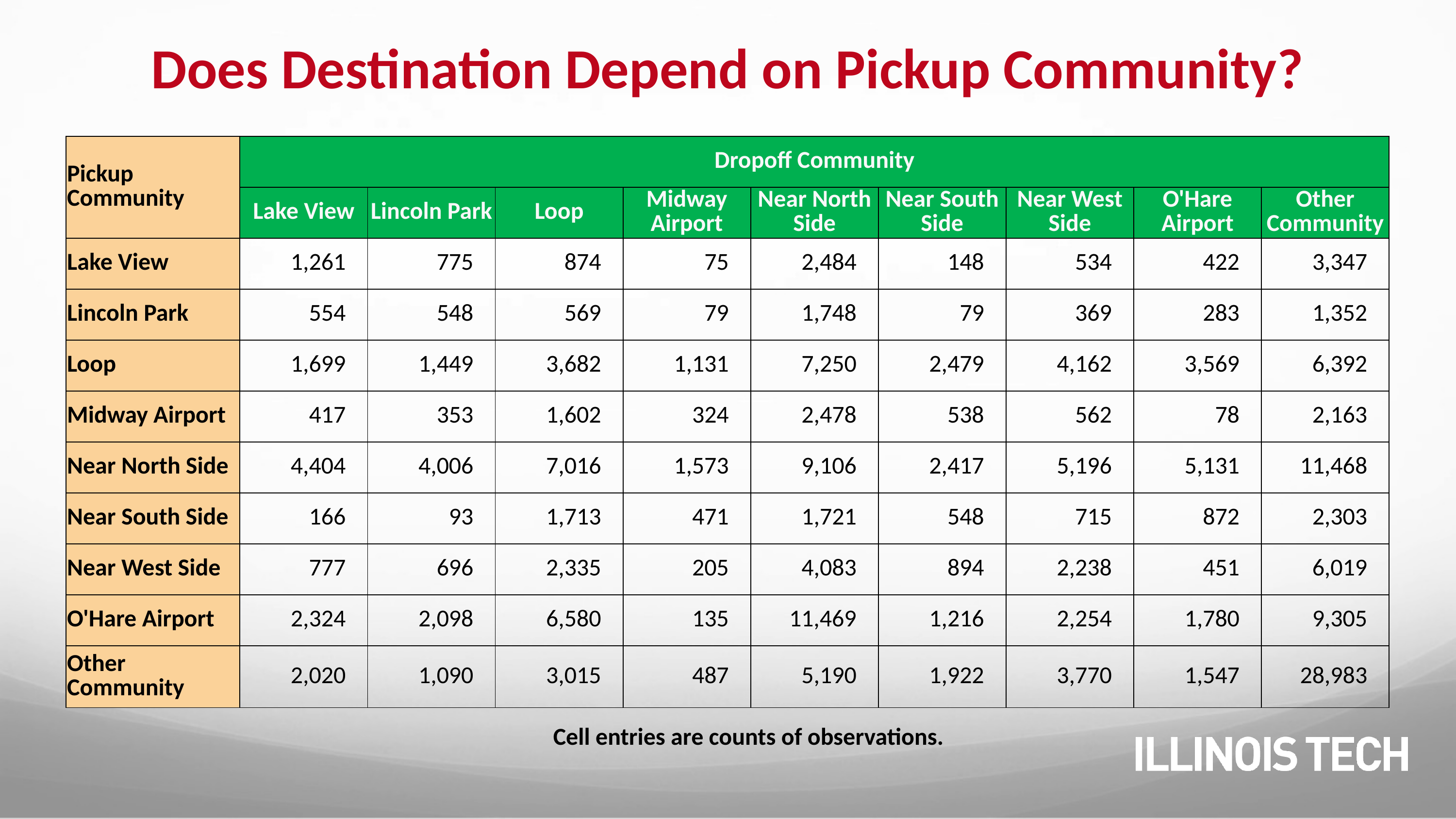

# Does Destination Depend on Pickup Community?
| Pickup Community | Dropoff Community |  |  |  |  |  |  |  |  |
| --- | --- | --- | --- | --- | --- | --- | --- | --- | --- |
| Pickup Community Area | Lake View | Lincoln Park | Loop | Midway Airport | Near North Side | Near South Side | Near West Side | O'Hare Airport | Other Community |
| Lake View | 1,261 | 775 | 874 | 75 | 2,484 | 148 | 534 | 422 | 3,347 |
| Lincoln Park | 554 | 548 | 569 | 79 | 1,748 | 79 | 369 | 283 | 1,352 |
| Loop | 1,699 | 1,449 | 3,682 | 1,131 | 7,250 | 2,479 | 4,162 | 3,569 | 6,392 |
| Midway Airport | 417 | 353 | 1,602 | 324 | 2,478 | 538 | 562 | 78 | 2,163 |
| Near North Side | 4,404 | 4,006 | 7,016 | 1,573 | 9,106 | 2,417 | 5,196 | 5,131 | 11,468 |
| Near South Side | 166 | 93 | 1,713 | 471 | 1,721 | 548 | 715 | 872 | 2,303 |
| Near West Side | 777 | 696 | 2,335 | 205 | 4,083 | 894 | 2,238 | 451 | 6,019 |
| O'Hare Airport | 2,324 | 2,098 | 6,580 | 135 | 11,469 | 1,216 | 2,254 | 1,780 | 9,305 |
| Other Community | 2,020 | 1,090 | 3,015 | 487 | 5,190 | 1,922 | 3,770 | 1,547 | 28,983 |
Cell entries are counts of observations.